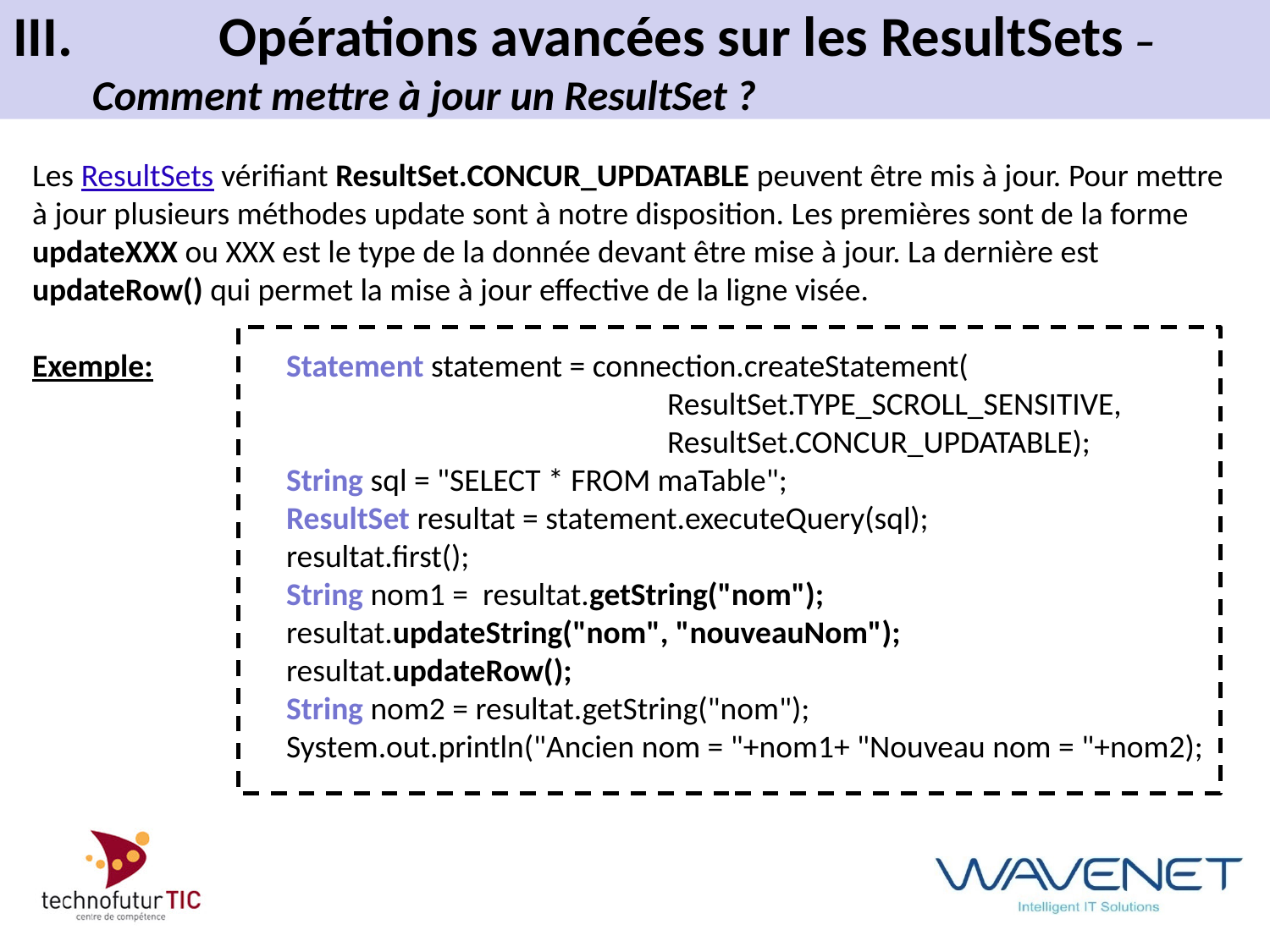

# III.		Opérations avancées sur les ResultSets – 	Comment mettre à jour un ResultSet ?
Les ResultSets vérifiant ResultSet.CONCUR_UPDATABLE peuvent être mis à jour. Pour mettre à jour plusieurs méthodes update sont à notre disposition. Les premières sont de la forme updateXXX ou XXX est le type de la donnée devant être mise à jour. La dernière est updateRow() qui permet la mise à jour effective de la ligne visée.

Exemple:		Statement statement = connection.createStatement( 							ResultSet.TYPE_SCROLL_SENSITIVE, 						ResultSet.CONCUR_UPDATABLE);
		String sql = "SELECT * FROM maTable";
		ResultSet resultat = statement.executeQuery(sql);
		resultat.first();
		String nom1 =  resultat.getString("nom");
		resultat.updateString("nom", "nouveauNom"); 					resultat.updateRow();
		String nom2 = resultat.getString("nom");
		System.out.println("Ancien nom = "+nom1+ "Nouveau nom = "+nom2);